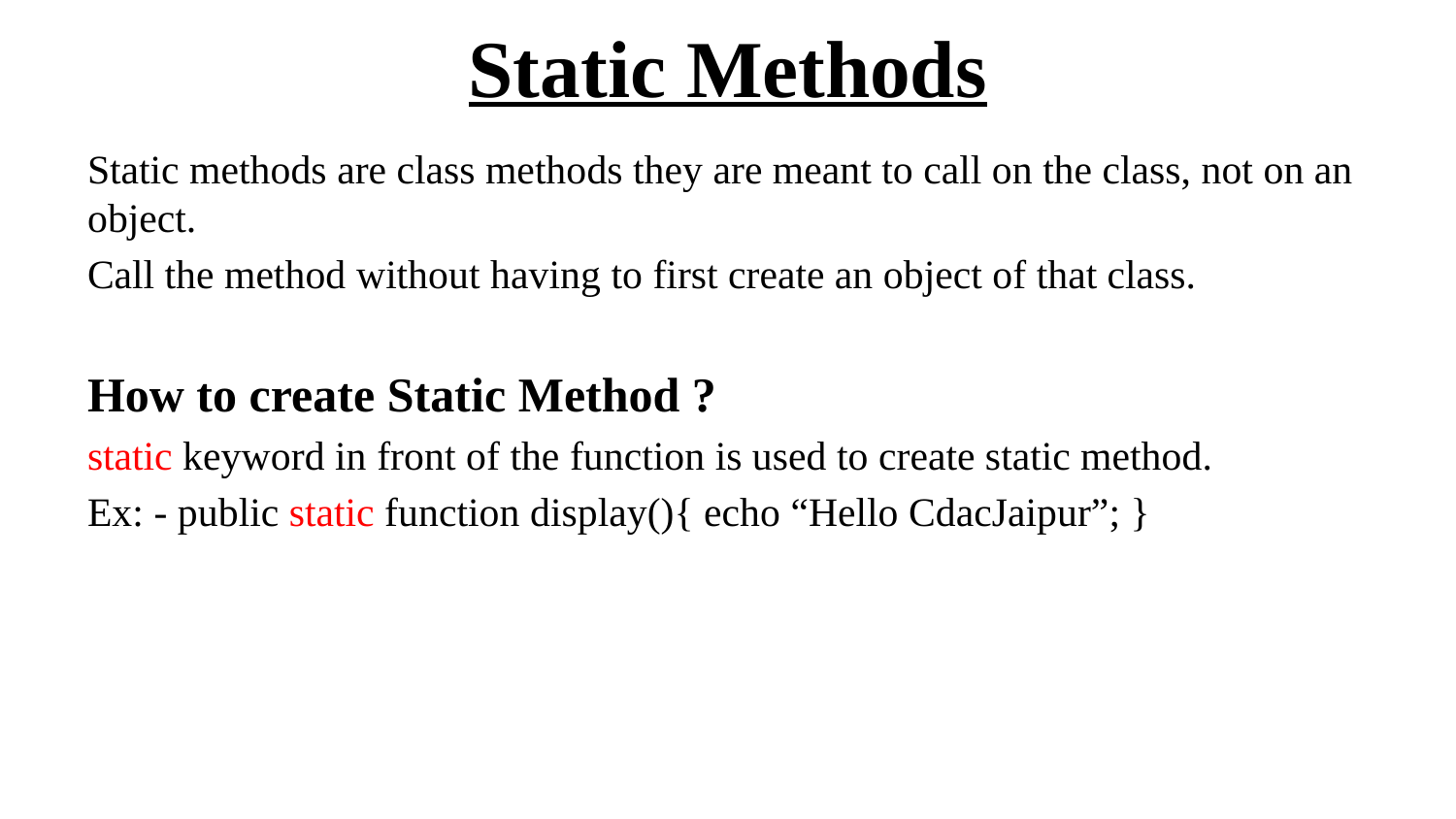

# Static Methods
Static methods are class methods they are meant to call on the class, not on an object.
Call the method without having to first create an object of that class.

How to create Static Method ?
static keyword in front of the function is used to create static method.
Ex: - public static function display(){ echo “Hello CdacJaipur”; }